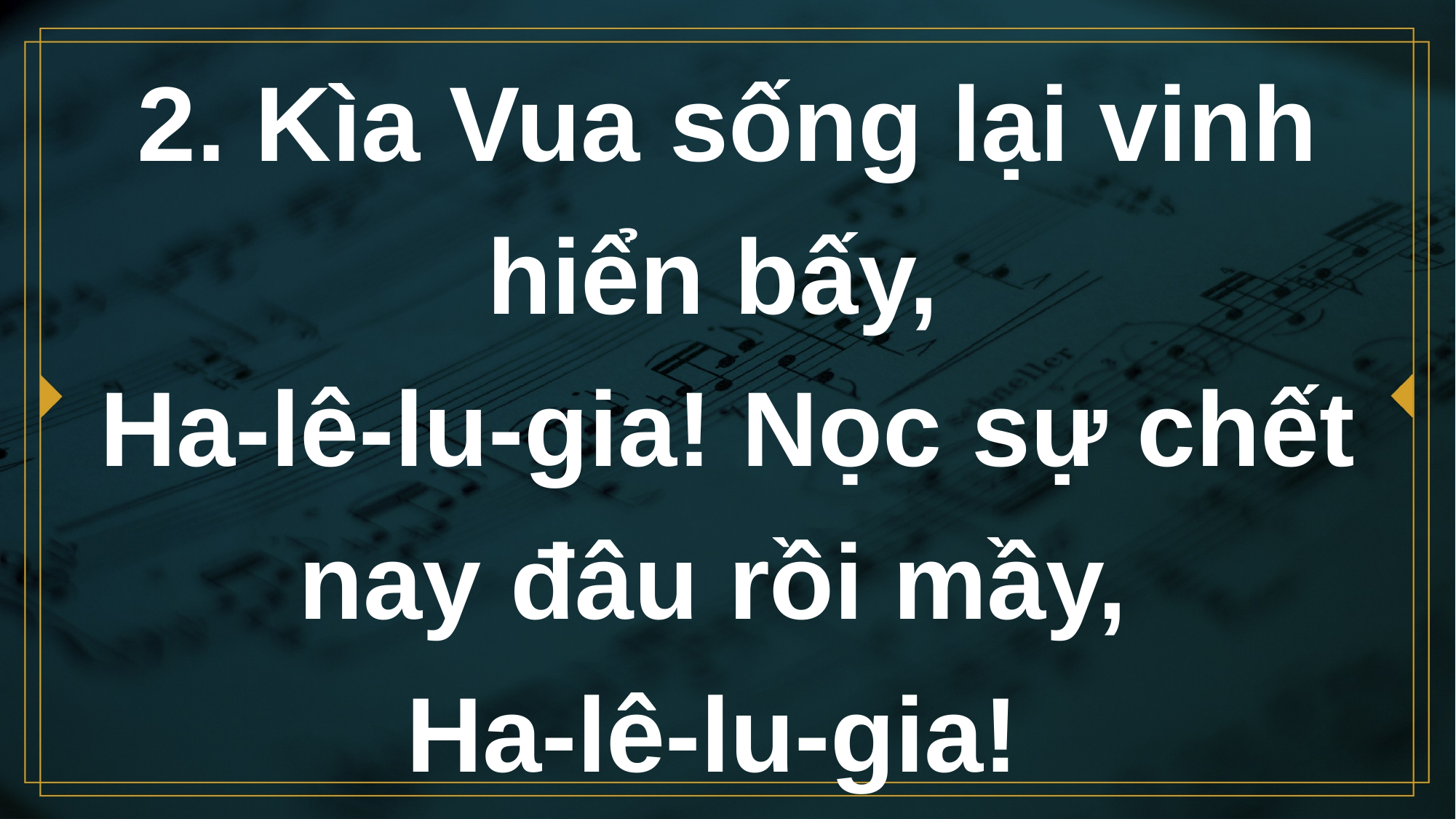

# 2. Kìa Vua sống lại vinh hiển bấy, Ha-lê-lu-gia! Nọc sự chết nay đâu rồi mầy, Ha-lê-lu-gia!